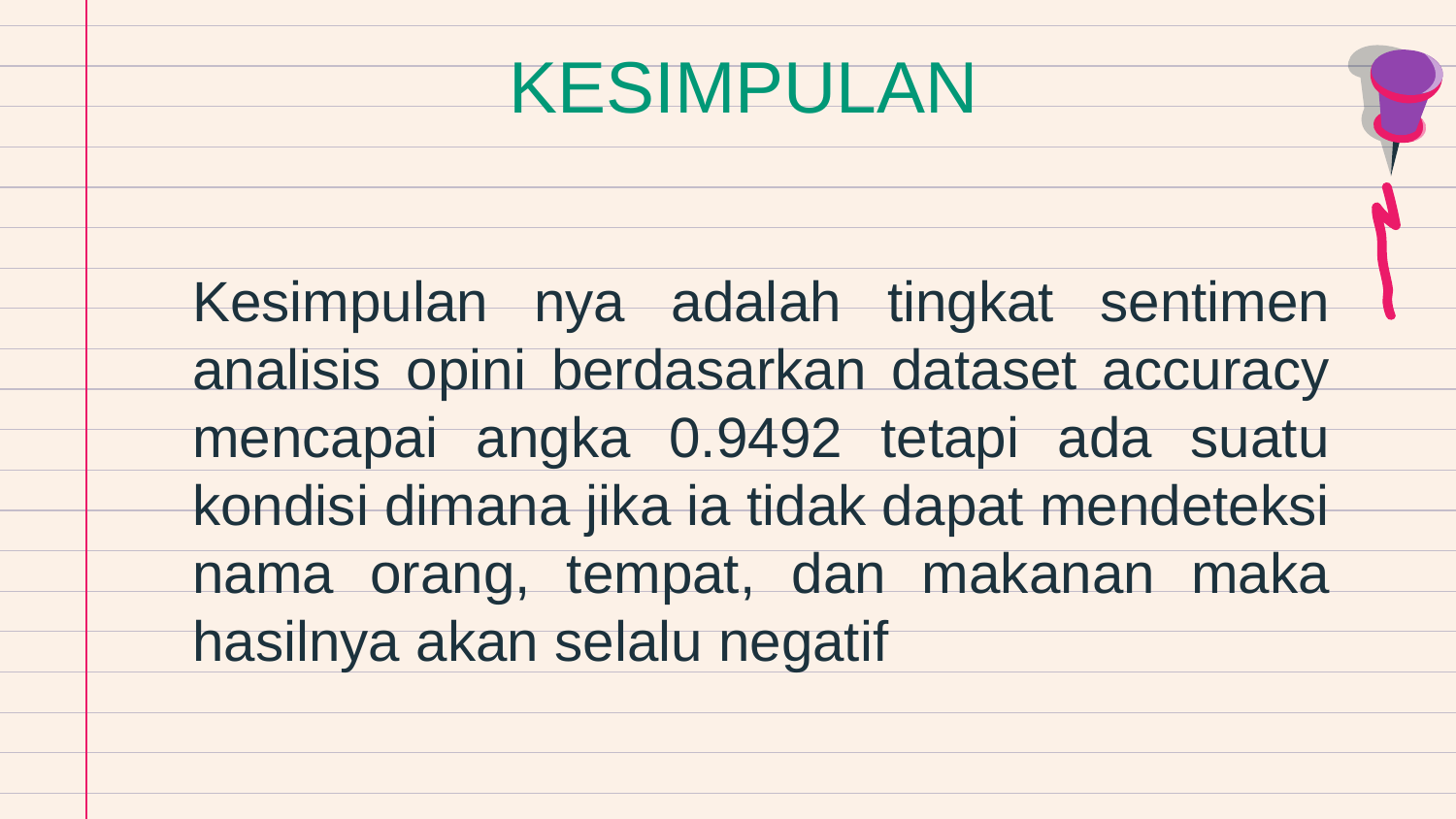

# KESIMPULAN
Kesimpulan nya adalah tingkat sentimen analisis opini berdasarkan dataset accuracy mencapai angka 0.9492 tetapi ada suatu kondisi dimana jika ia tidak dapat mendeteksi nama orang, tempat, dan makanan maka hasilnya akan selalu negatif